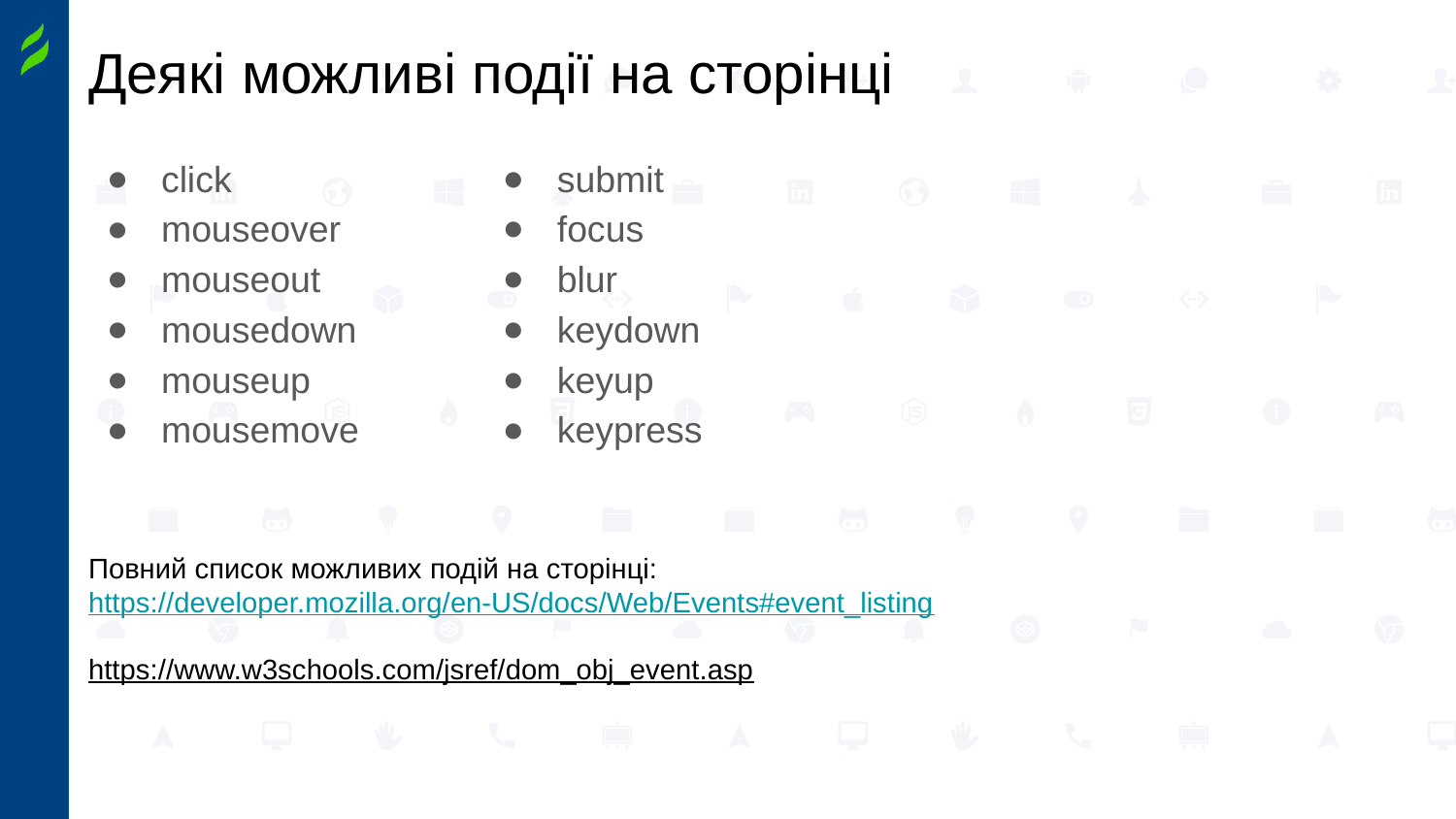

# Деякі можливі події на сторінці
click
mouseover
mouseout
mousedown
mouseup
mousemove

submit
focus
blur
keydown
keyup
keypress

Повний список можливих подій на сторінці:
https://developer.mozilla.org/en-US/docs/Web/Events#event_listing

https://www.w3schools.com/jsref/dom_obj_event.asp